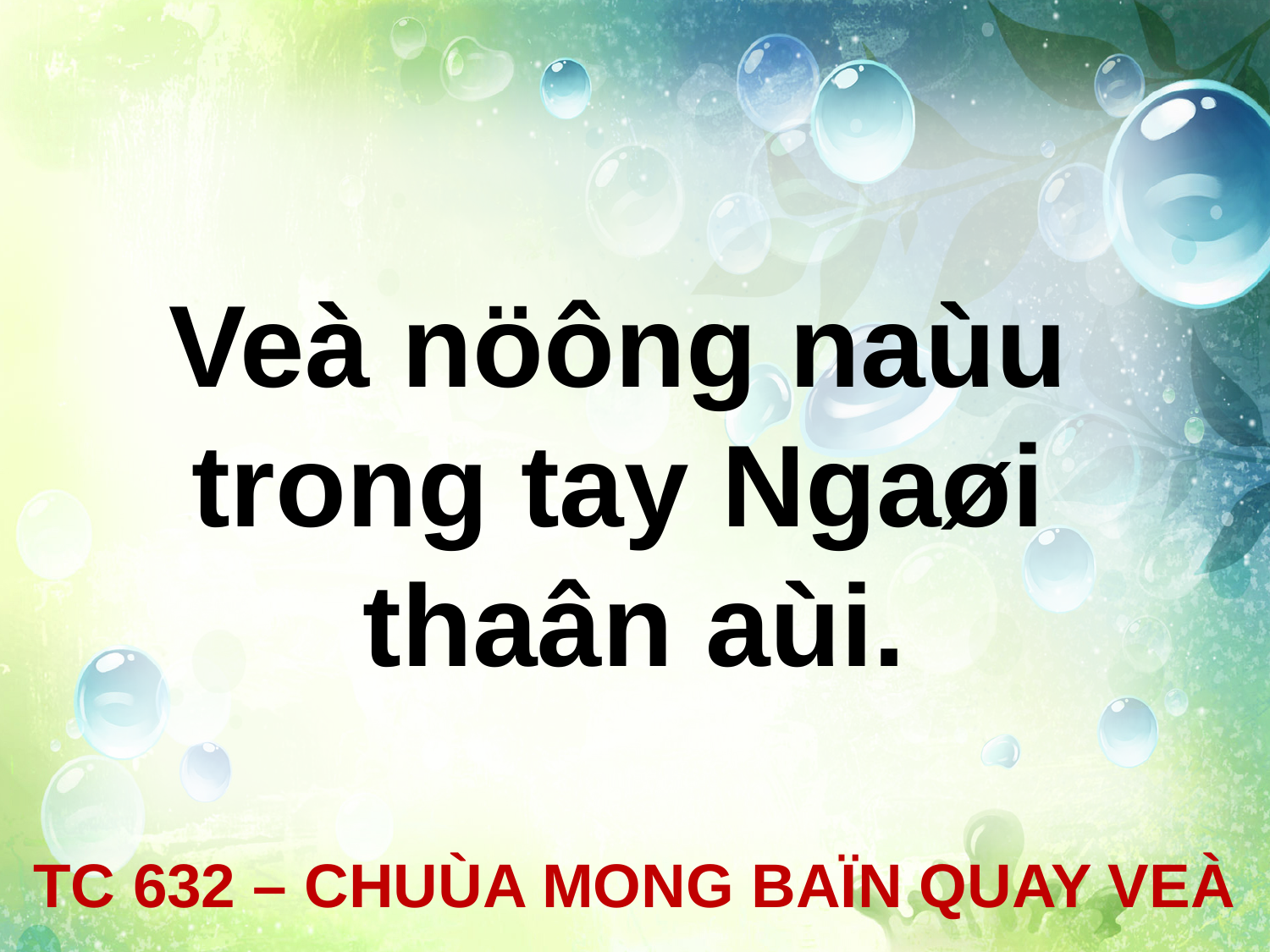

Veà nöông naùu
trong tay Ngaøi
thaân aùi.
TC 632 – CHUÙA MONG BAÏN QUAY VEÀ